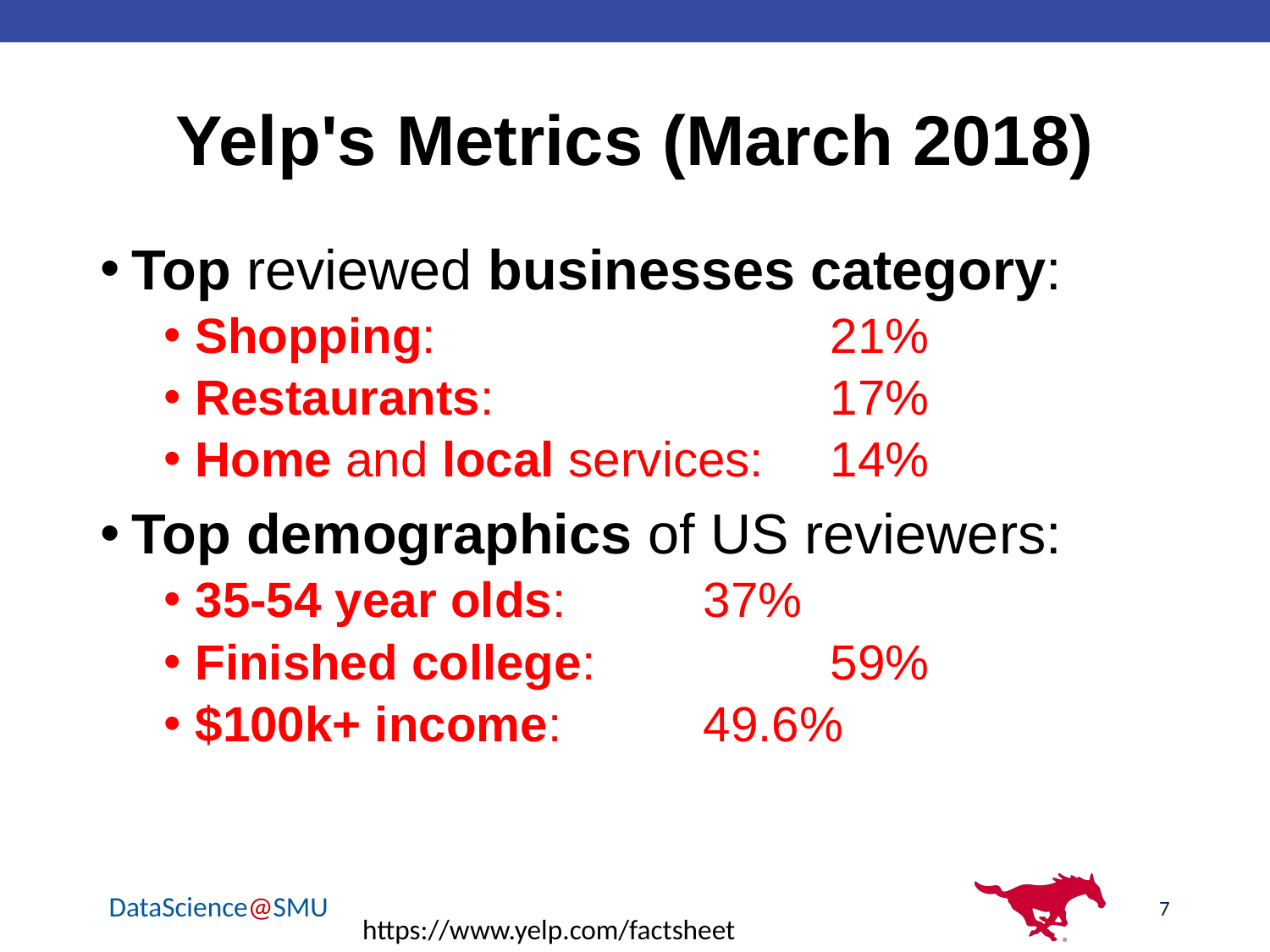

# Yelp's Metrics (March 2018)
Top reviewed businesses category:
Shopping:				21%
Restaurants:			17%
Home and local services:	14%
Top demographics of US reviewers:
35-54 year olds:		37%
Finished college:		59%
$100k+ income:		49.6%

7
https://www.yelp.com/factsheet